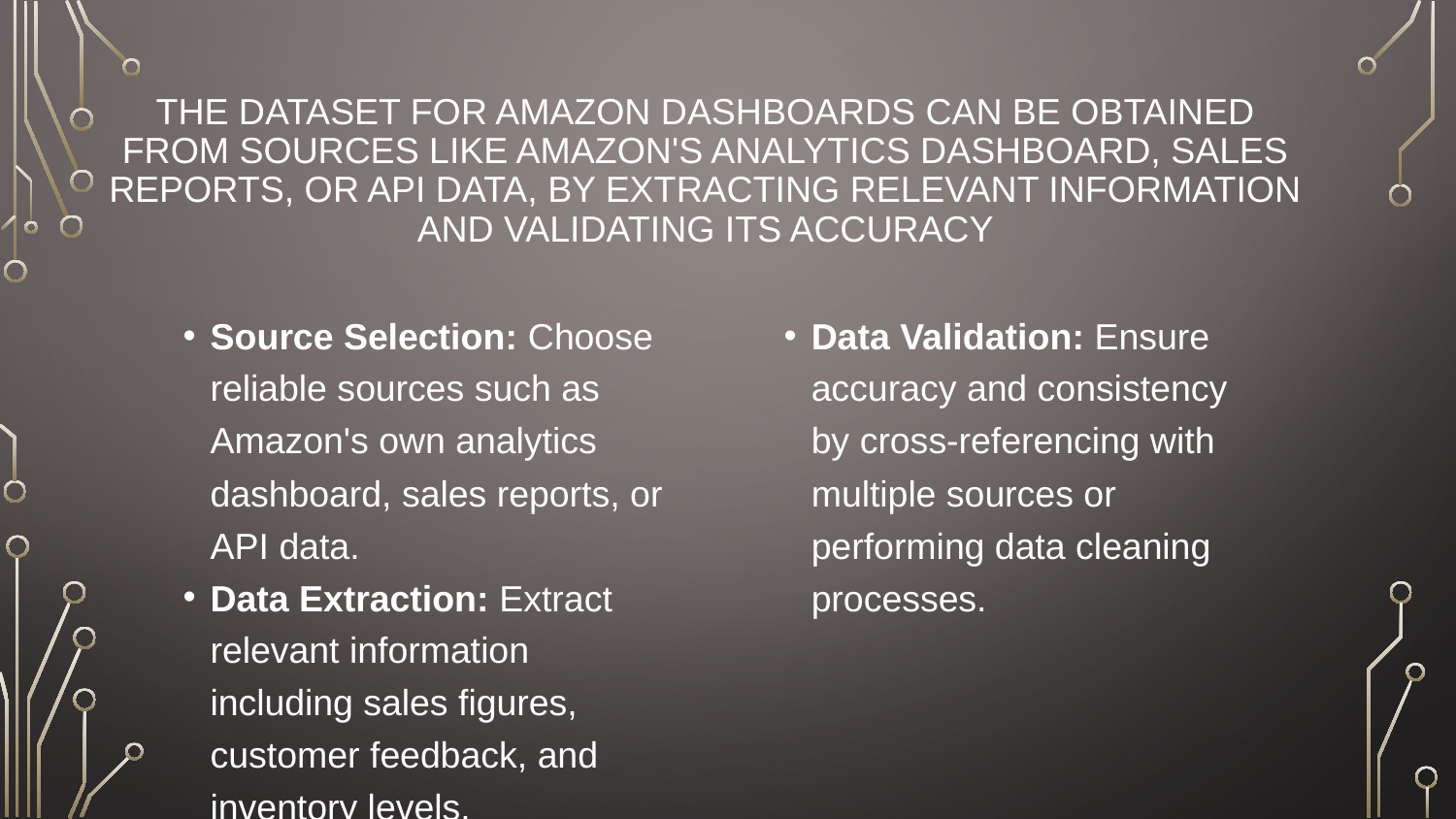

# The dataset for Amazon dashboards can be obtained from sources like Amazon's analytics dashboard, sales reports, or API data, by extracting relevant information and validating its accuracy
Source Selection: Choose reliable sources such as Amazon's own analytics dashboard, sales reports, or API data.
Data Extraction: Extract relevant information including sales figures, customer feedback, and inventory levels.
Data Validation: Ensure accuracy and consistency by cross-referencing with multiple sources or performing data cleaning processes.